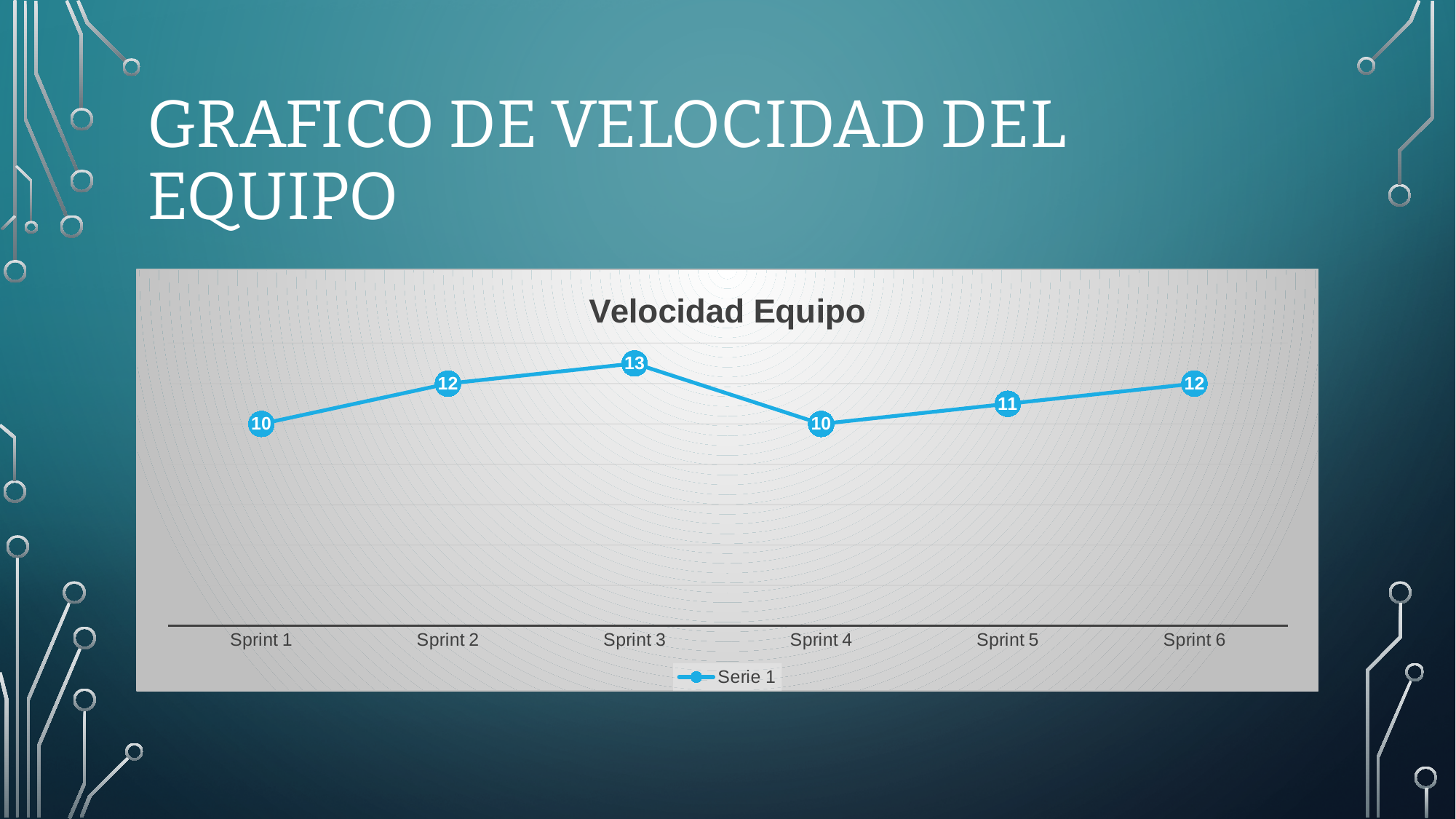

# Grafico de velocidad del equipo

### Chart: Velocidad Equipo

| Category | Serie 1 |
|---|---|
| Sprint 1 | 10.0 |
| Sprint 2 | 12.0 |
| Sprint 3 | 13.0 |
| Sprint 4 | 10.0 |
| Sprint 5 | 11.0 |
| Sprint 6 | 12.0 |